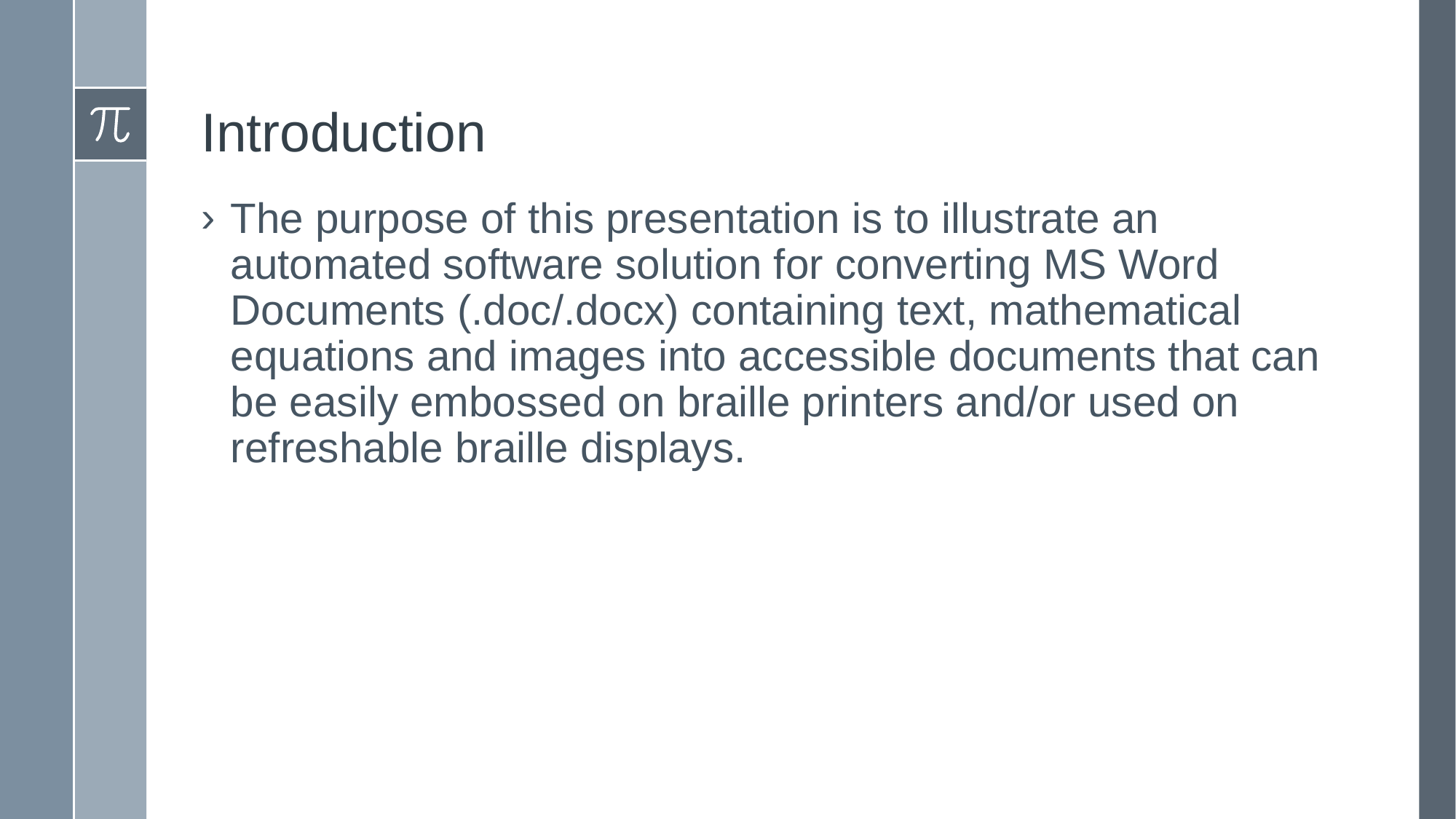

# Introduction
The purpose of this presentation is to illustrate an automated software solution for converting MS Word Documents (.doc/.docx) containing text, mathematical equations and images into accessible documents that can be easily embossed on braille printers and/or used on refreshable braille displays.